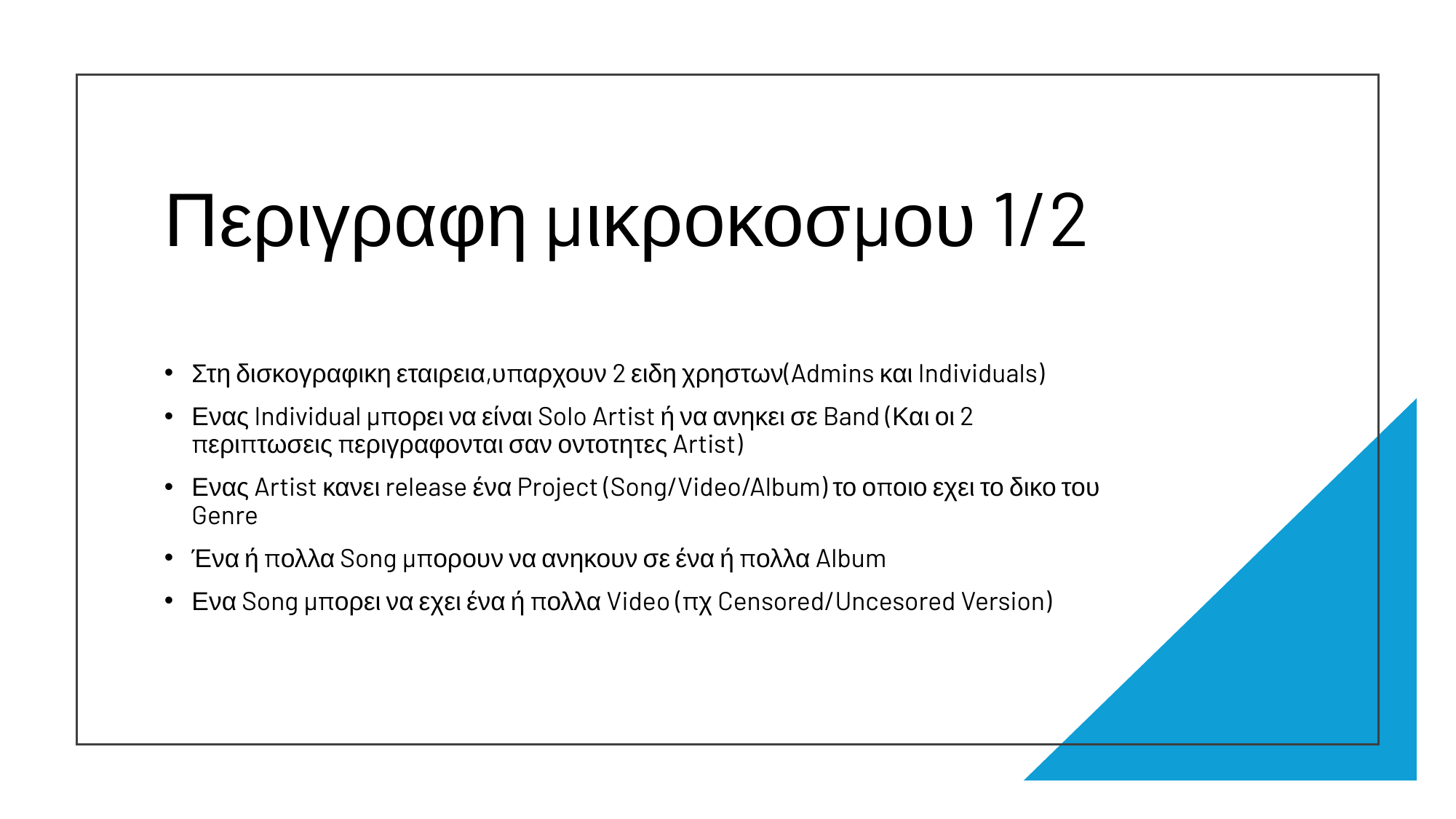

# Περιγραφη μικροκοσμου 1/2
Στη δισκογραφικη εταιρεια,υπαρχουν 2 ειδη χρηστων(Admins και Individuals)
Ενας Individual μπορει να είναι Solo Artist ή να ανηκει σε Band (Και οι 2 περιπτωσεις περιγραφονται σαν οντοτητες Artist)
Ενας Artist κανει release ένα Project (Song/Video/Album) το οποιο εχει το δικο του Genre
Ένα ή πολλα Song μπορουν να ανηκουν σε ένα ή πολλα Album
Ενα Song μπορει να εχει ένα ή πολλα Video (πχ Censored/Uncesored Version)